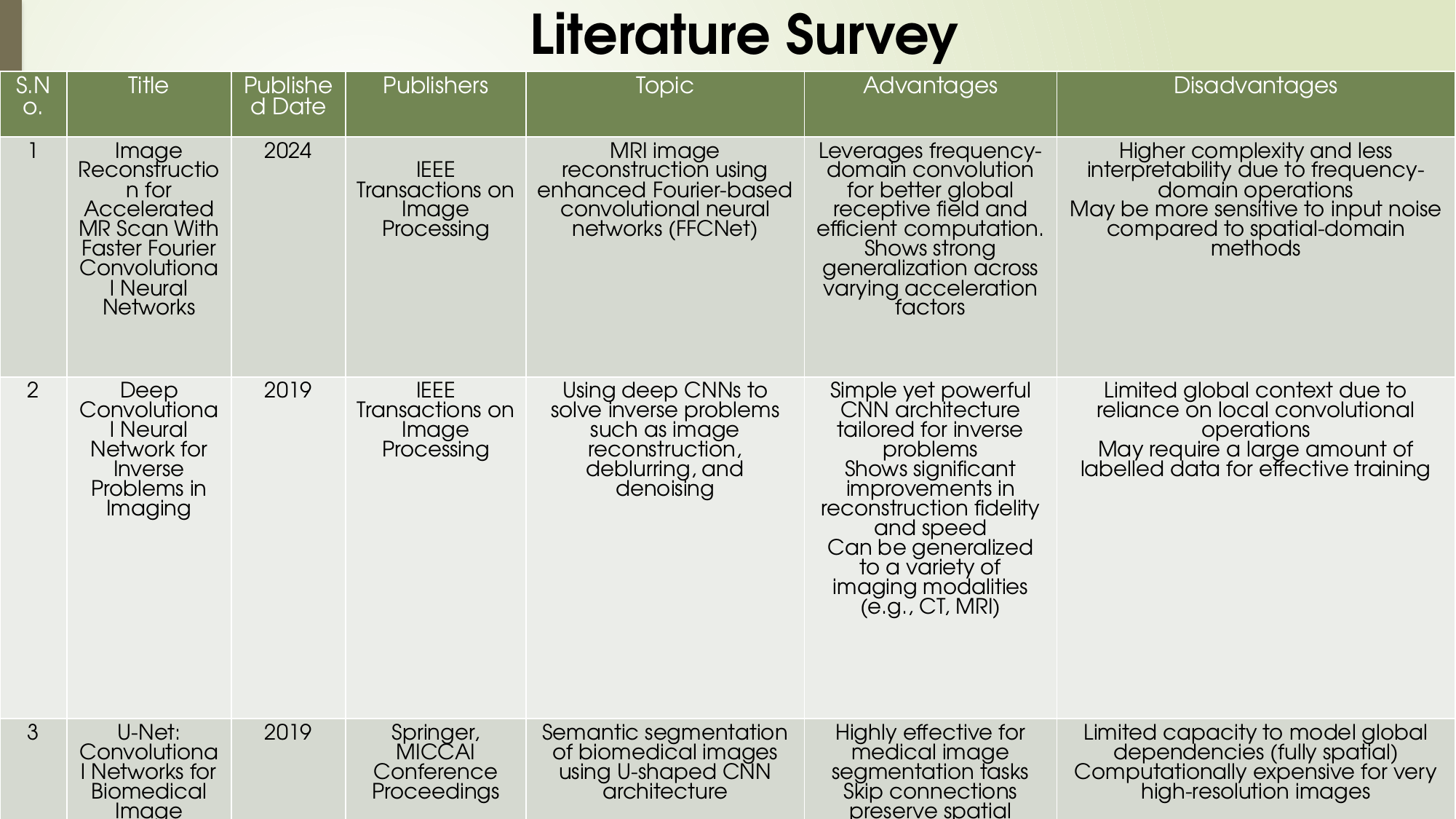

Literature Survey
| S.No. | Title | Published Date | Publishers | Topic | Advantages | Disadvantages |
| --- | --- | --- | --- | --- | --- | --- |
| 1 | Image Reconstruction for Accelerated MR Scan With Faster Fourier Convolutional Neural Networks | 2024 | IEEE Transactions on Image Processing | MRI image reconstruction using enhanced Fourier-based convolutional neural networks (FFCNet) | Leverages frequency-domain convolution for better global receptive field and efficient computation. Shows strong generalization across varying acceleration factors | Higher complexity and less interpretability due to frequency-domain operations May be more sensitive to input noise compared to spatial-domain methods |
| 2 | Deep Convolutional Neural Network for Inverse Problems in Imaging | 2019 | IEEE Transactions on Image Processing | Using deep CNNs to solve inverse problems such as image reconstruction, deblurring, and denoising | Simple yet powerful CNN architecture tailored for inverse problems Shows significant improvements in reconstruction fidelity and speed Can be generalized to a variety of imaging modalities (e.g., CT, MRI) | Limited global context due to reliance on local convolutional operations May require a large amount of labelled data for effective training |
| 3 | U-Net: Convolutional Networks for Biomedical Image Segmentation | 2019 | Springer, MICCAI Conference Proceedings | Semantic segmentation of biomedical images using U-shaped CNN architecture | Highly effective for medical image segmentation tasks Skip connections preserve spatial information lost during downsampling Works well even with limited training data through data augmentation | Limited capacity to model global dependencies (fully spatial) Computationally expensive for very high-resolution images |
| 4 | Fast Fourier Convolution | 2020 | Advances in Neural Information Processing Systems (NeurIPS) | Frequency-domain convolution method combining global and local receptive fields for image processing tasks | Efficiently captures both local and global features Reduces computational cost while maintaining performance Easily pluggable into existing CNN architectures | Added complexity in implementing spectral components Requires fine-tuning for best results in domain-specific applications |
| 5 | Deep Residual Learning for Compressed Sensing MRI | 2021 | IEEE, Proceedings of the 14th International Symposium on Biomedical Imaging (ISBI) | Application of deep residual neural networks to compressed sensing MRI reconstruction | Leverages residual learning to effectively recover fine image details Faster convergence and better generalization compared to standard CNNs Enhances performance in extremely undersampled MRI scenarios | Still limited by the locality of convolution kernels May underperform if the residual assumption (low-level similarity) fails |
5
5/18/2025
18CSP361L  - MINI PROJECT REVIEW